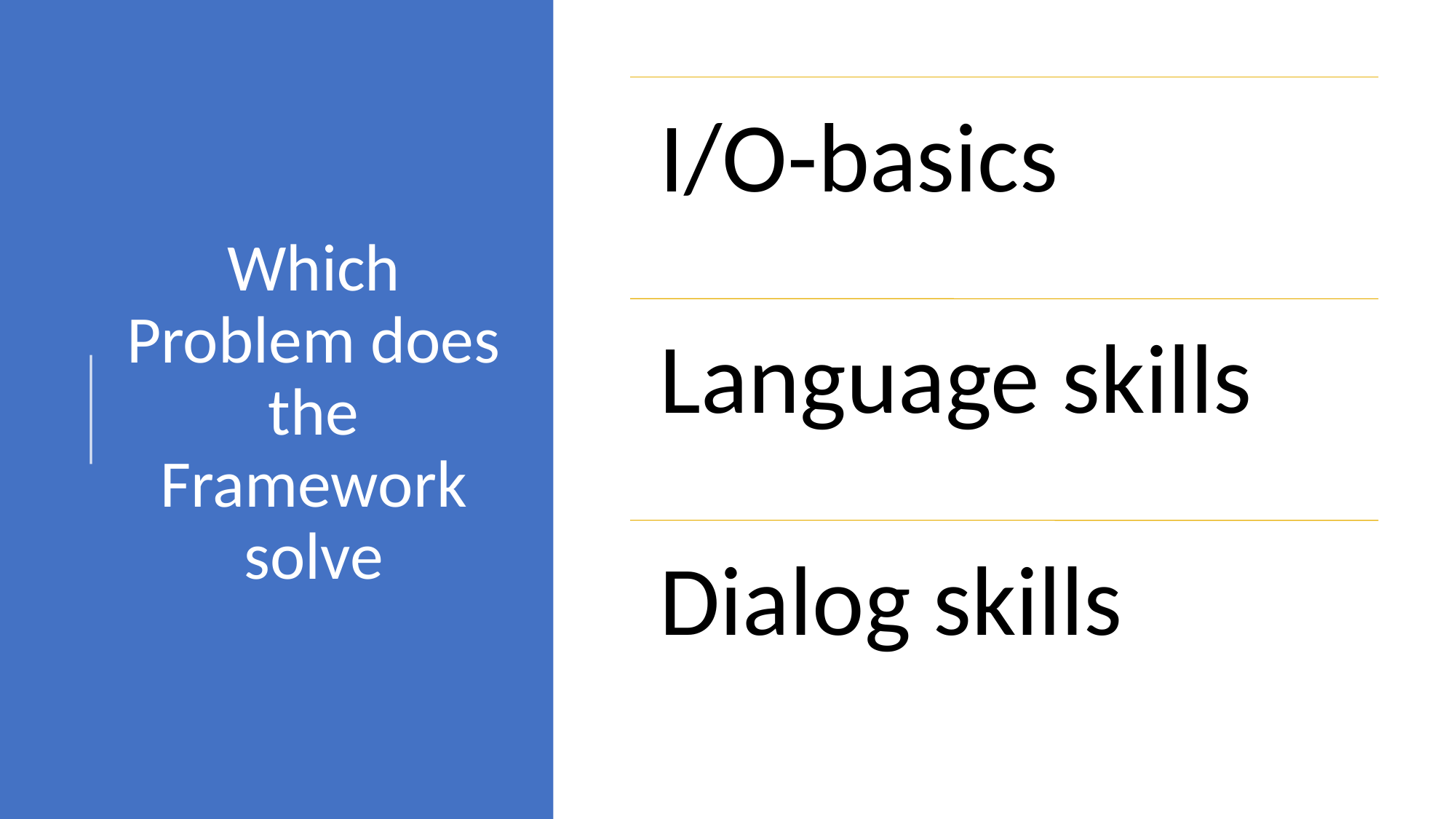

I/O-basics
Language skills
Dialog skills
# Which Problem does the Framework solve